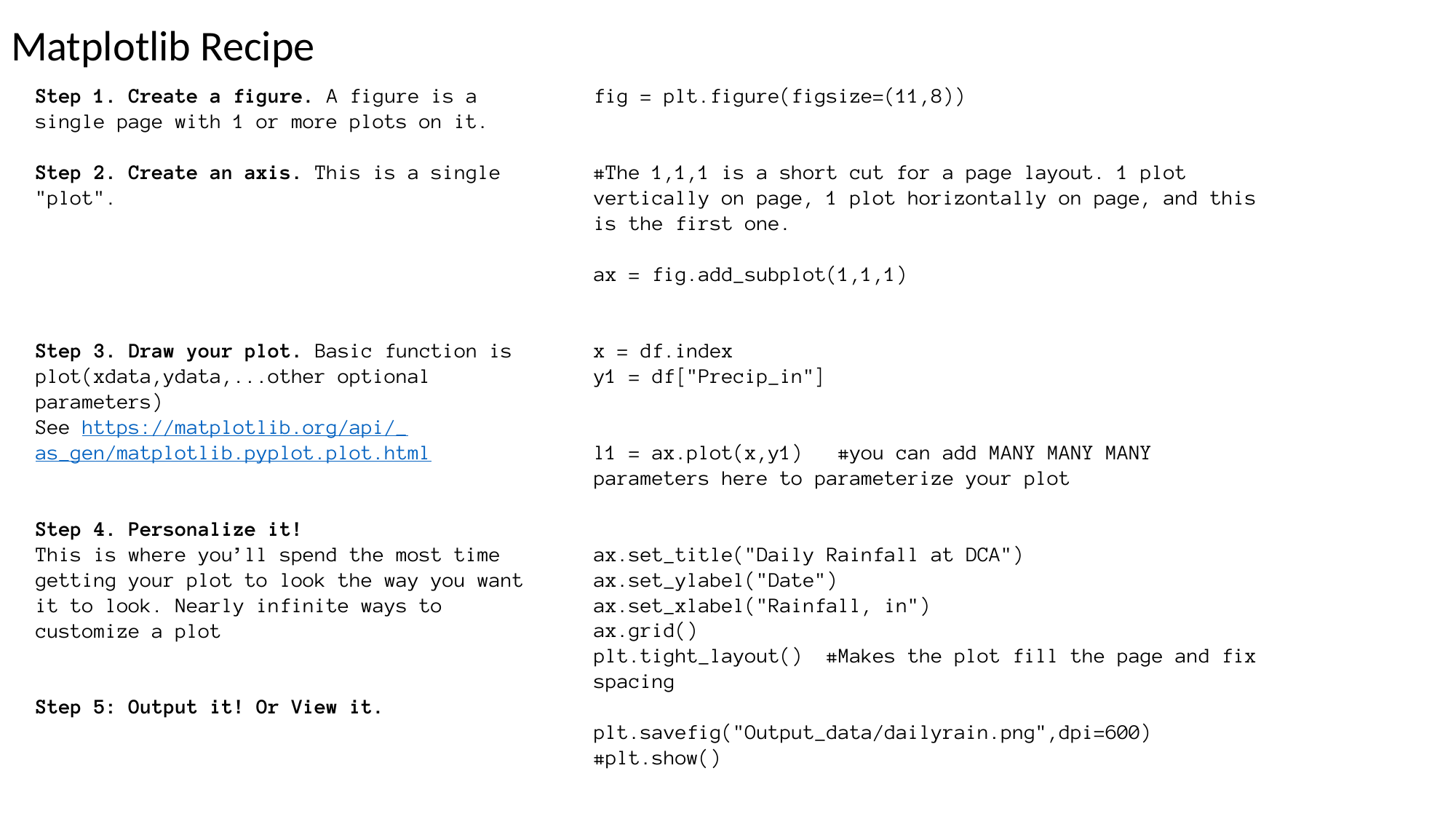

# Matplotlib Recipe
Step 1. Create a figure. A figure is a single page with 1 or more plots on it.

Step 2. Create an axis. This is a single "plot".

Step 3. Draw your plot. Basic function is plot(xdata,ydata,...other optional parameters)
See https://matplotlib.org/api/_as_gen/matplotlib.pyplot.plot.html

Step 4. Personalize it!
This is where you’ll spend the most time getting your plot to look the way you want it to look. Nearly infinite ways to customize a plot

Step 5: Output it! Or View it.
fig = plt.figure(figsize=(11,8))

#The 1,1,1 is a short cut for a page layout. 1 plot vertically on page, 1 plot horizontally on page, and this is the first one.

ax = fig.add_subplot(1,1,1)

x = df.index
y1 = df["Precip_in"]

l1 = ax.plot(x,y1)   #you can add MANY MANY MANY parameters here to parameterize your plot

ax.set_title("Daily Rainfall at DCA")
ax.set_ylabel("Date")
ax.set_xlabel("Rainfall, in")
ax.grid()
plt.tight_layout()  #Makes the plot fill the page and fix spacing

plt.savefig("Output_data/dailyrain.png",dpi=600)
#plt.show()